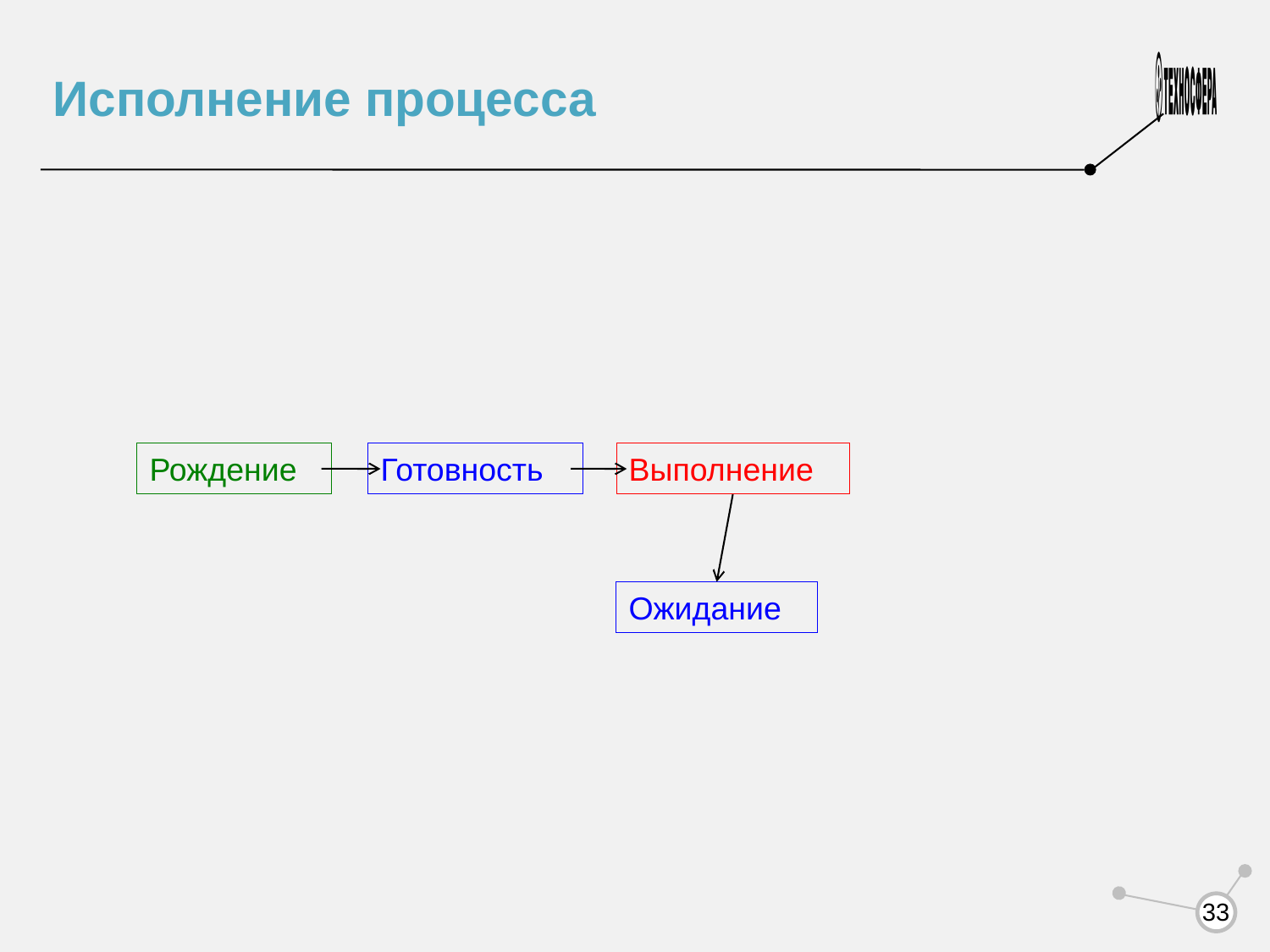

Исполнение процесса
Рождение
Готовность
Выполнение

Ожидание
33